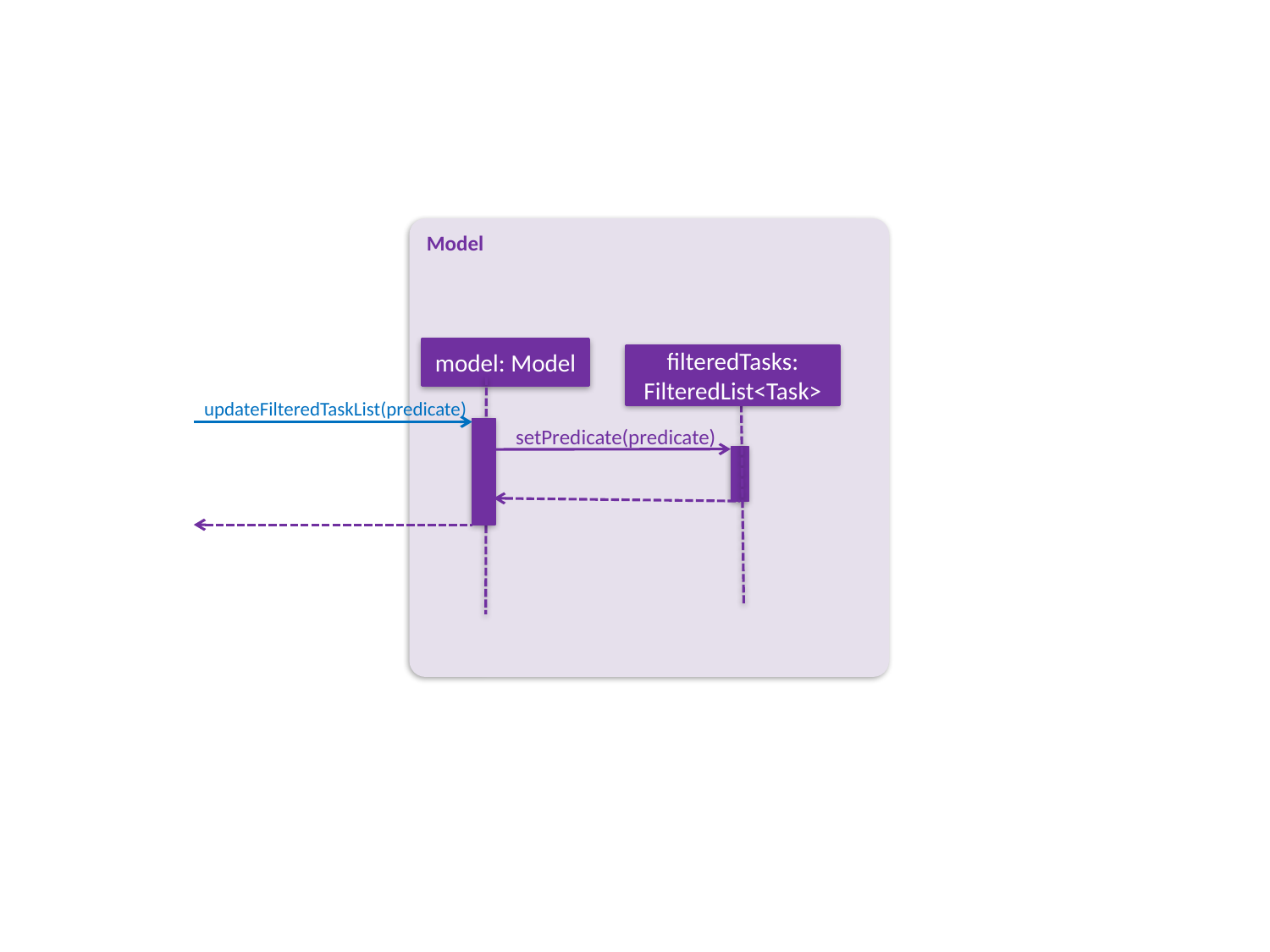

Model
model: Model
filteredTasks: FilteredList<Task>
updateFilteredTaskList(predicate)

setPredicate(predicate)